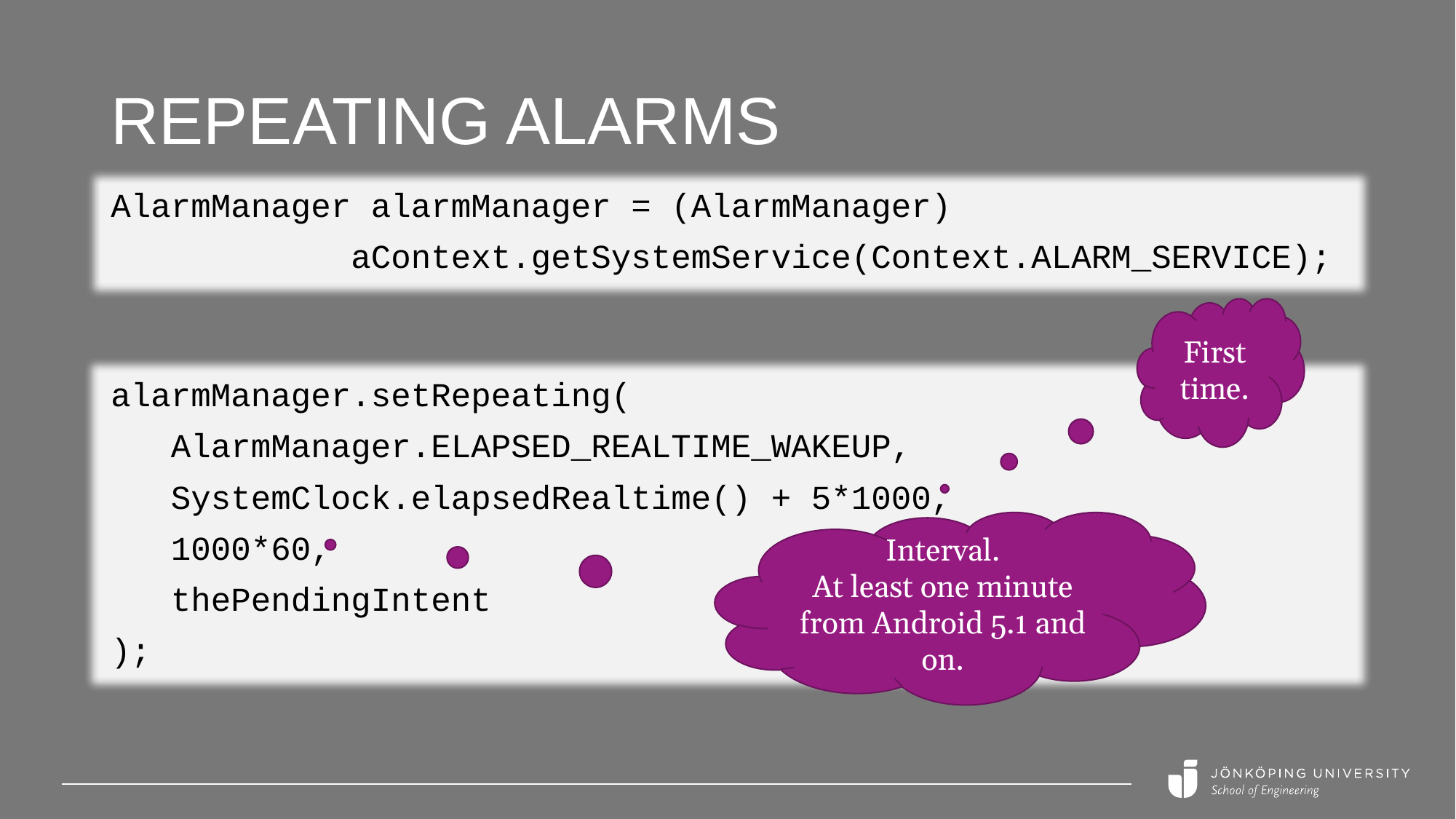

# Repeating alarms
AlarmManager alarmManager = (AlarmManager)
            aContext.getSystemService(Context.ALARM_SERVICE);
First time.
alarmManager.setRepeating(
   AlarmManager.ELAPSED_REALTIME_WAKEUP,
   SystemClock.elapsedRealtime() + 5*1000,
   1000*60,
   thePendingIntent
);
Interval.
At least one minute from Android 5.1 and on.